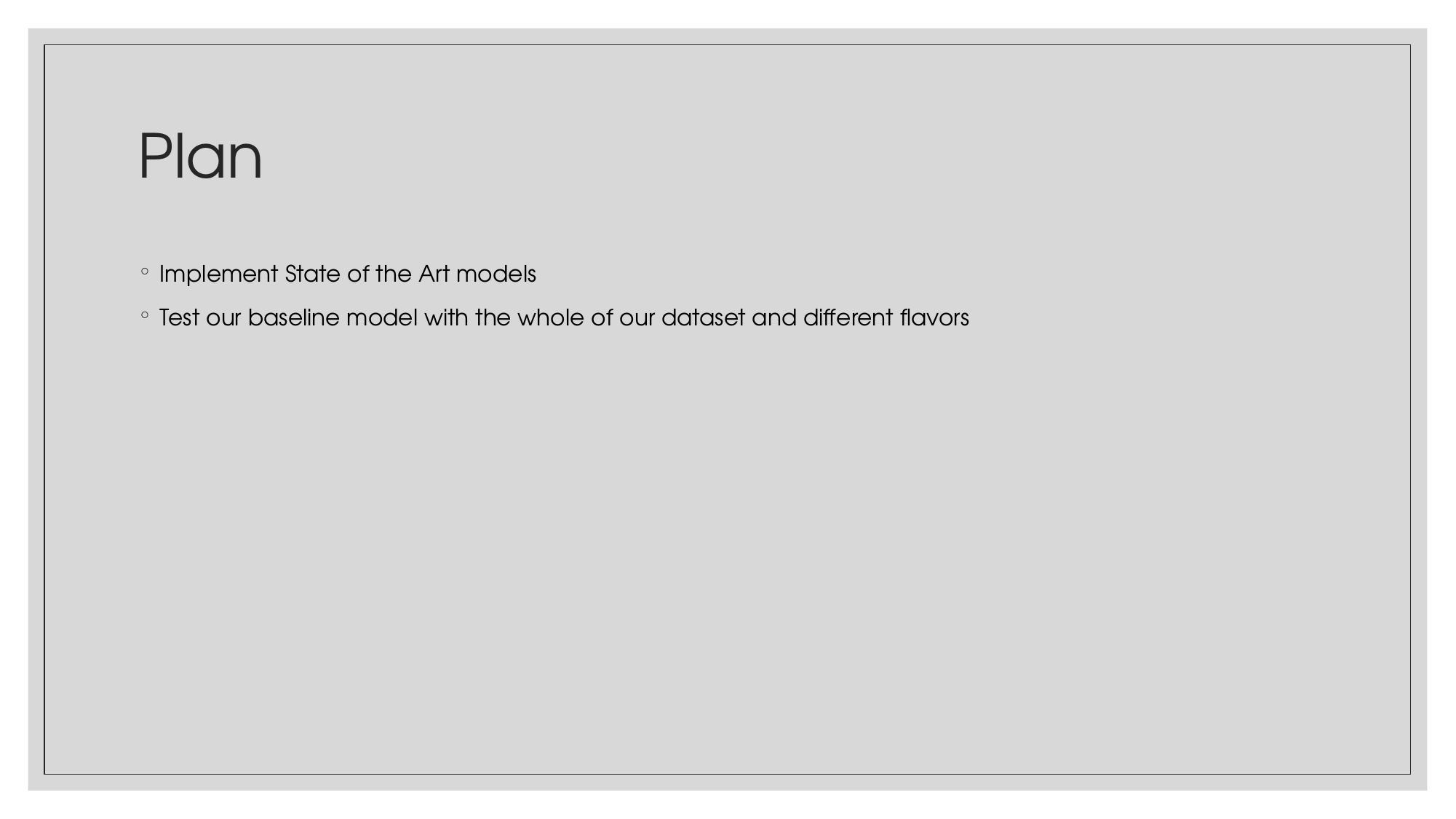

# Plan
Implement State of the Art models
Test our baseline model with the whole of our dataset and different flavors